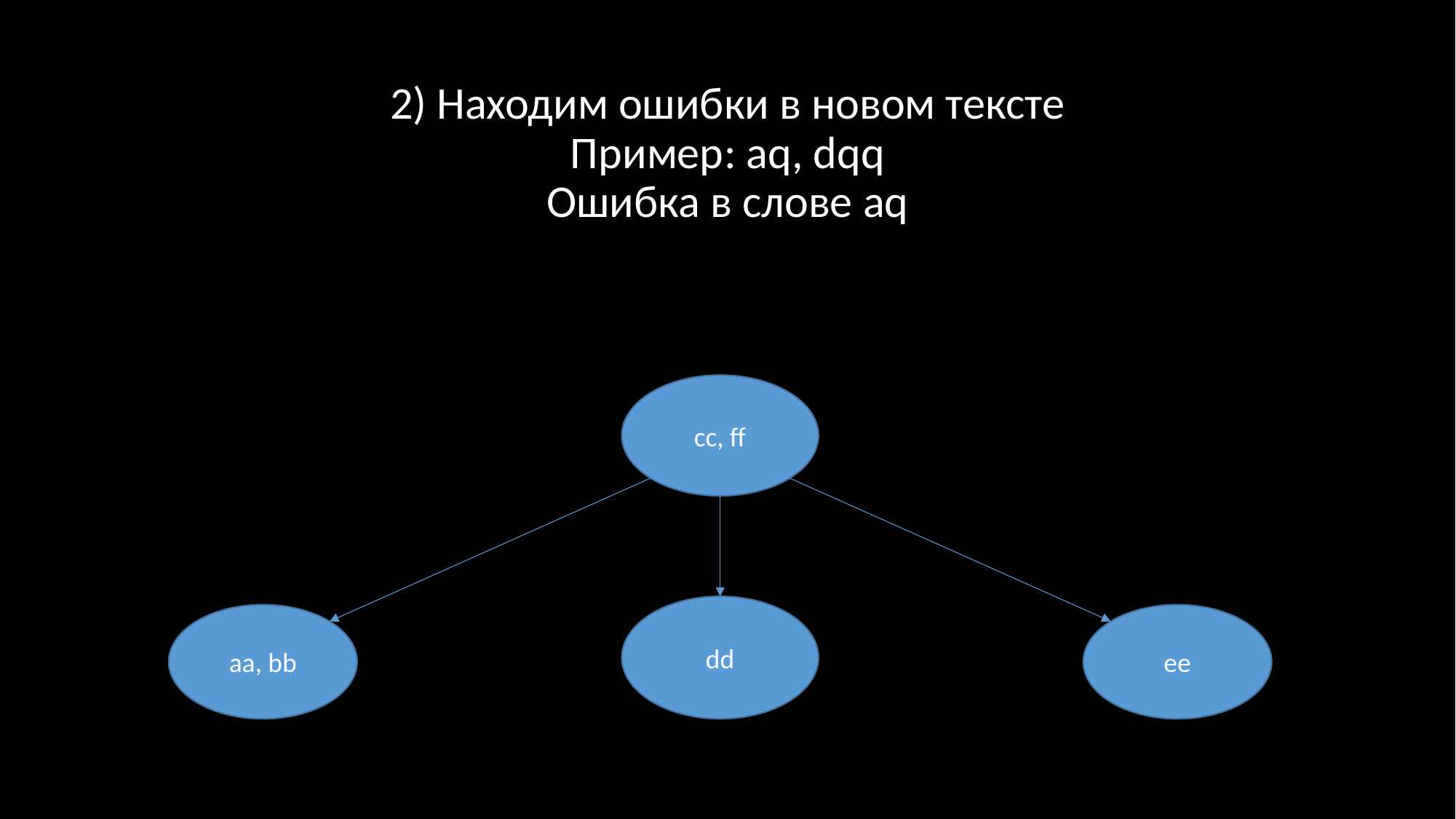

# 2) Находим ошибки в новом тексте Пример: aq, dqq Ошибка в слове aq

cc, ff
dd
aa, bb
ee